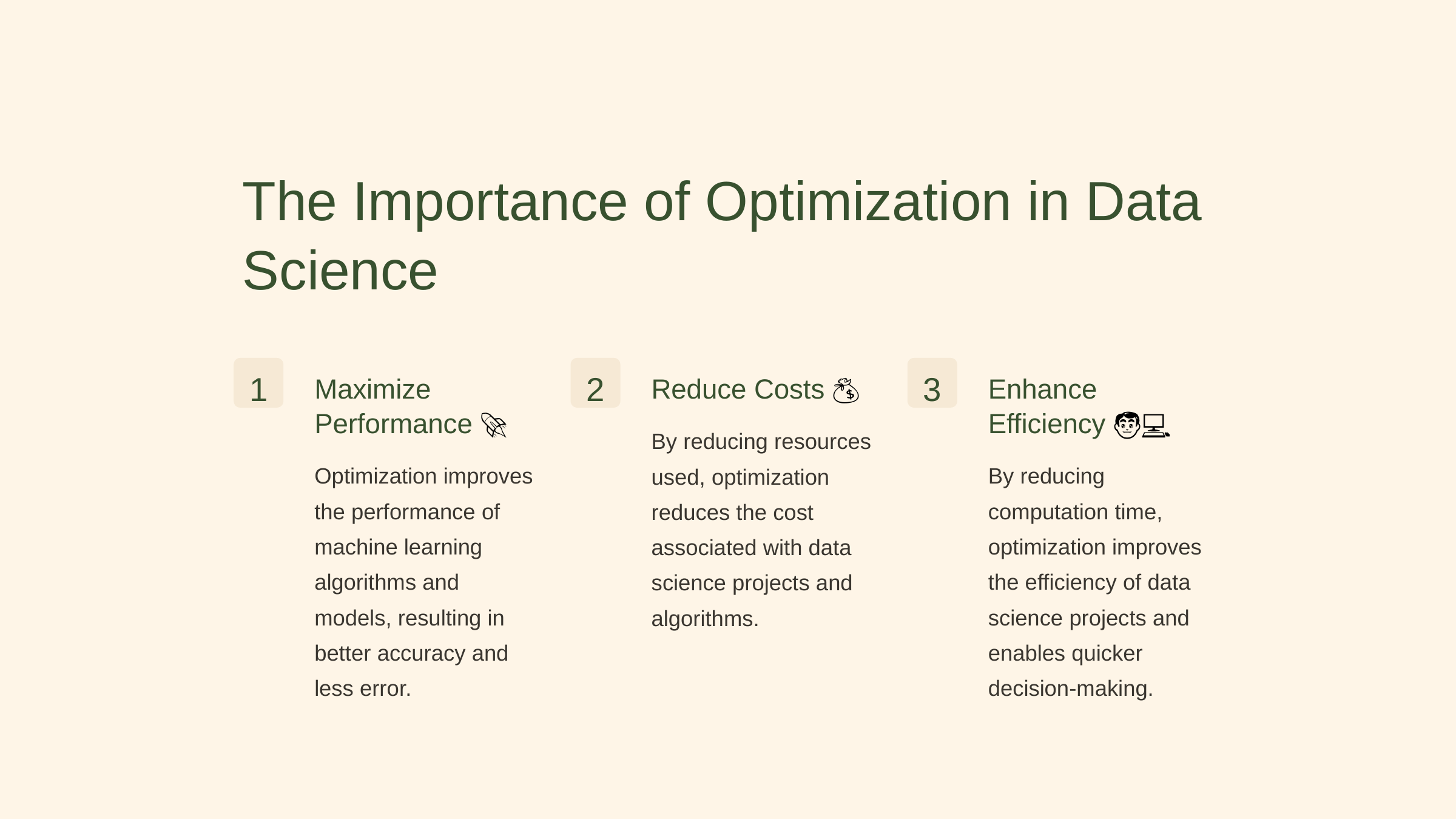

The Importance of Optimization in Data Science

1
2
3
Maximize Performance 🚀
Reduce Costs 💰
Enhance Efficiency 👨‍💻
By reducing resources used, optimization reduces the cost associated with data science projects and algorithms.
Optimization improves the performance of machine learning algorithms and models, resulting in better accuracy and less error.
By reducing computation time, optimization improves the efficiency of data science projects and enables quicker decision-making.